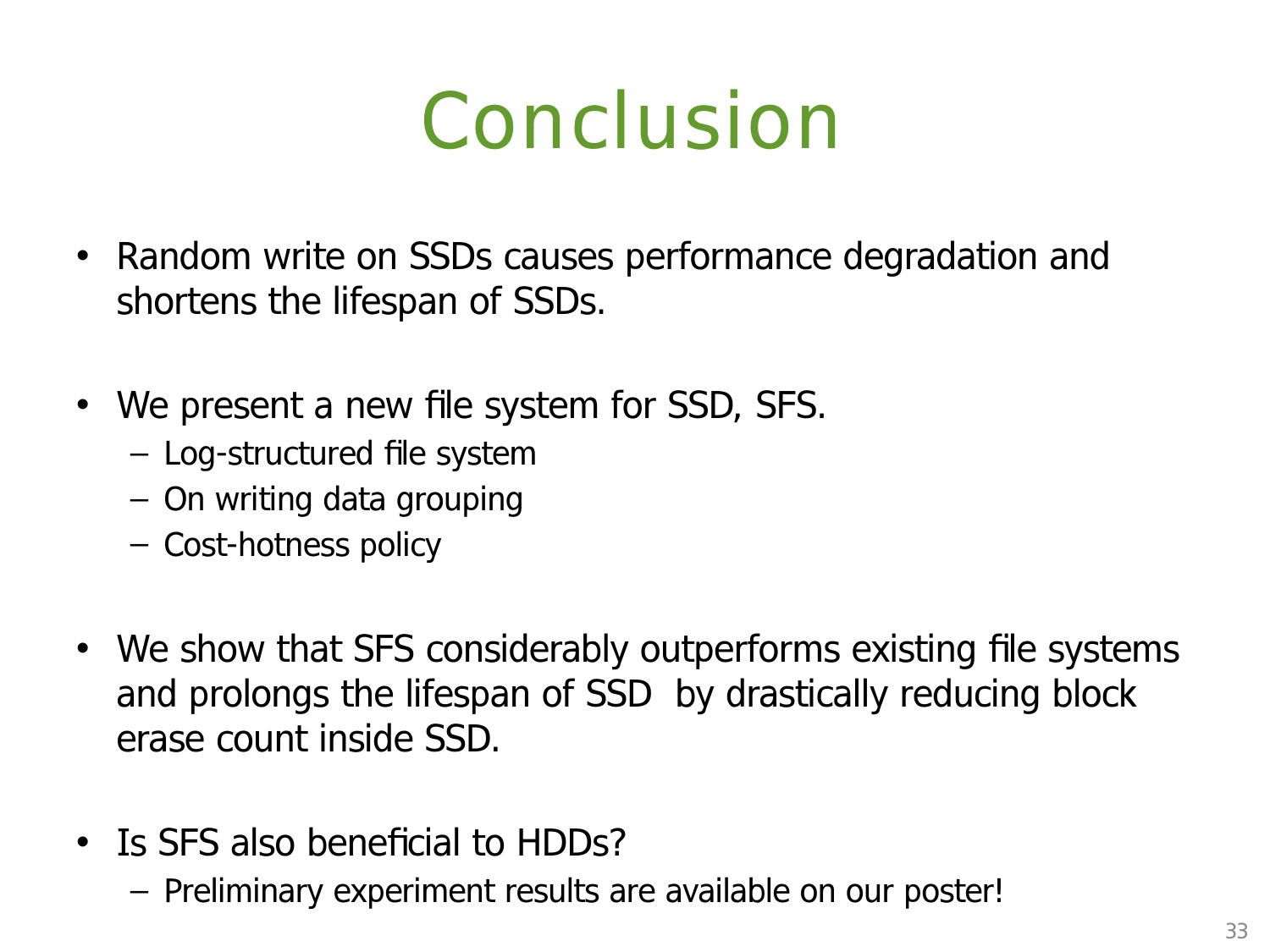

# Conclusion
Random write on SSDs causes performance degradation and shortens the lifespan of SSDs.

We present a new file system for SSD, SFS.
Log-structured file system
On writing data grouping
Cost-hotness policy

We show that SFS considerably outperforms existing file systems and prolongs the lifespan of SSD  by drastically reducing block erase count inside SSD.

Is SFS also beneficial to HDDs?
Preliminary experiment results are available on our poster!

33